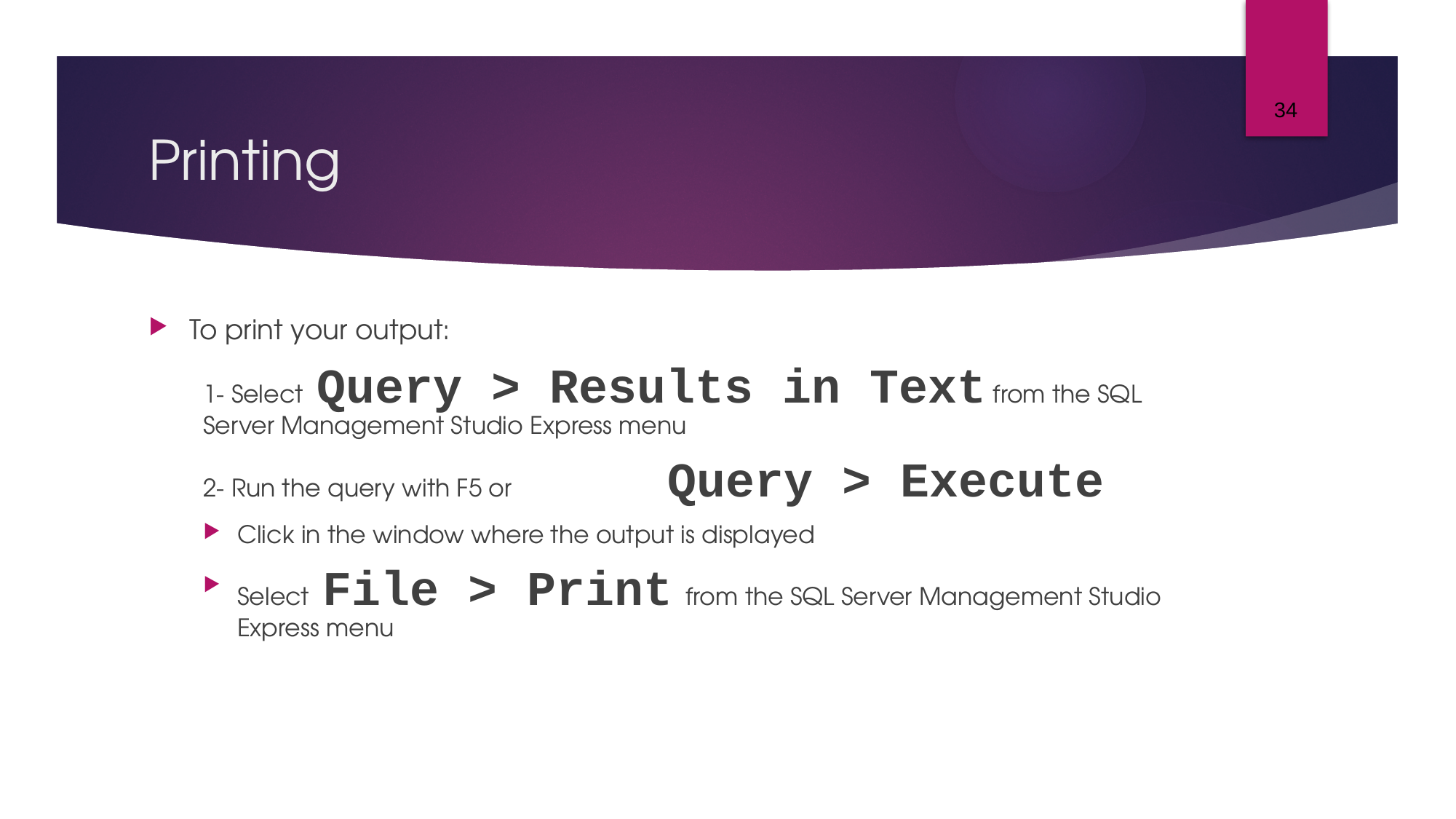

34
# Printing
To print your output:
1- Select  Query > Results in Text from the SQL Server Management Studio Express menu
2- Run the query with F5 or                       Query > Execute
Click in the window where the output is displayed
Select  File > Print  from the SQL Server Management Studio Express menu